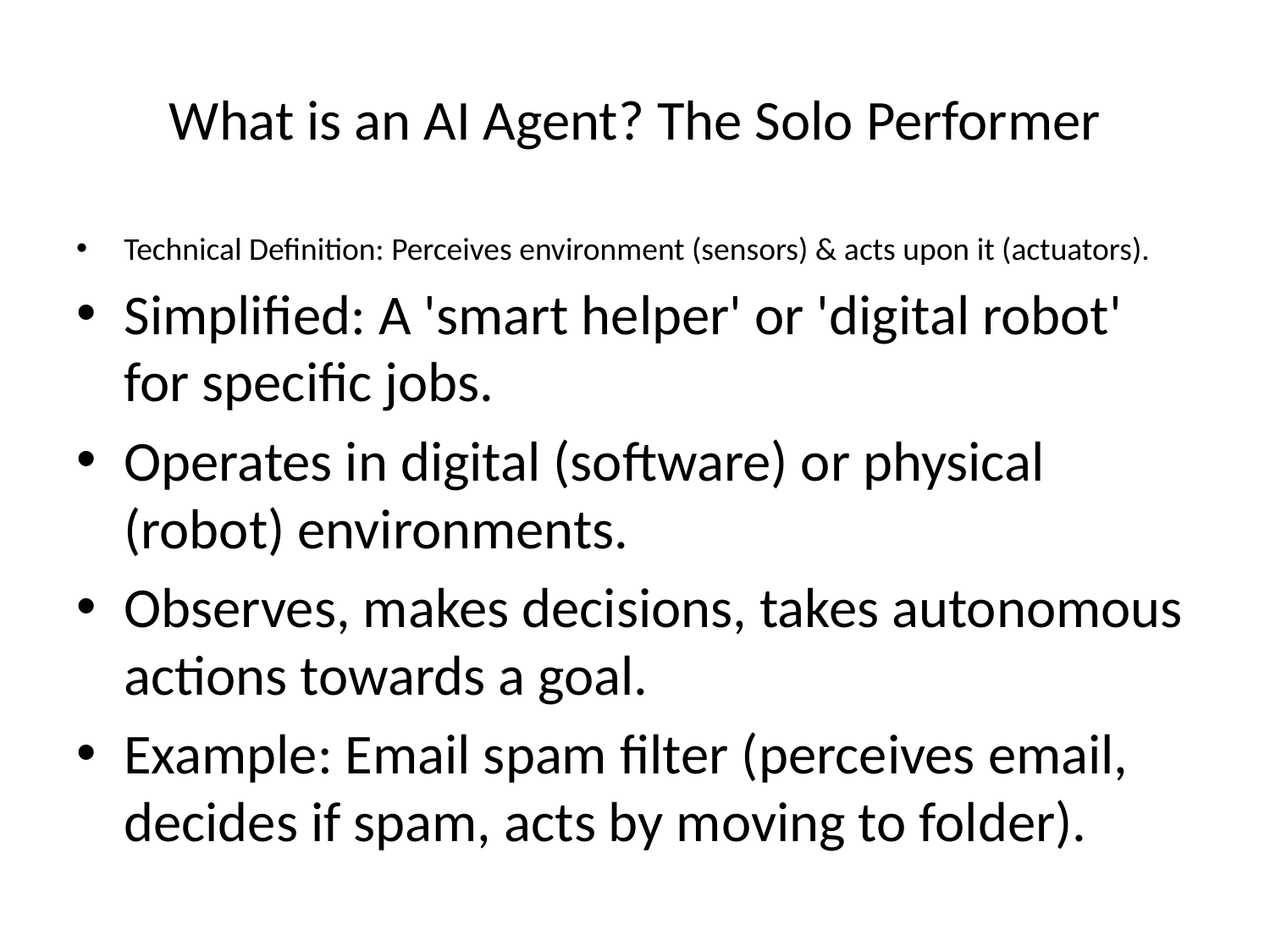

# What is an AI Agent? The Solo Performer
Technical Definition: Perceives environment (sensors) & acts upon it (actuators).
Simplified: A 'smart helper' or 'digital robot' for specific jobs.
Operates in digital (software) or physical (robot) environments.
Observes, makes decisions, takes autonomous actions towards a goal.
Example: Email spam filter (perceives email, decides if spam, acts by moving to folder).